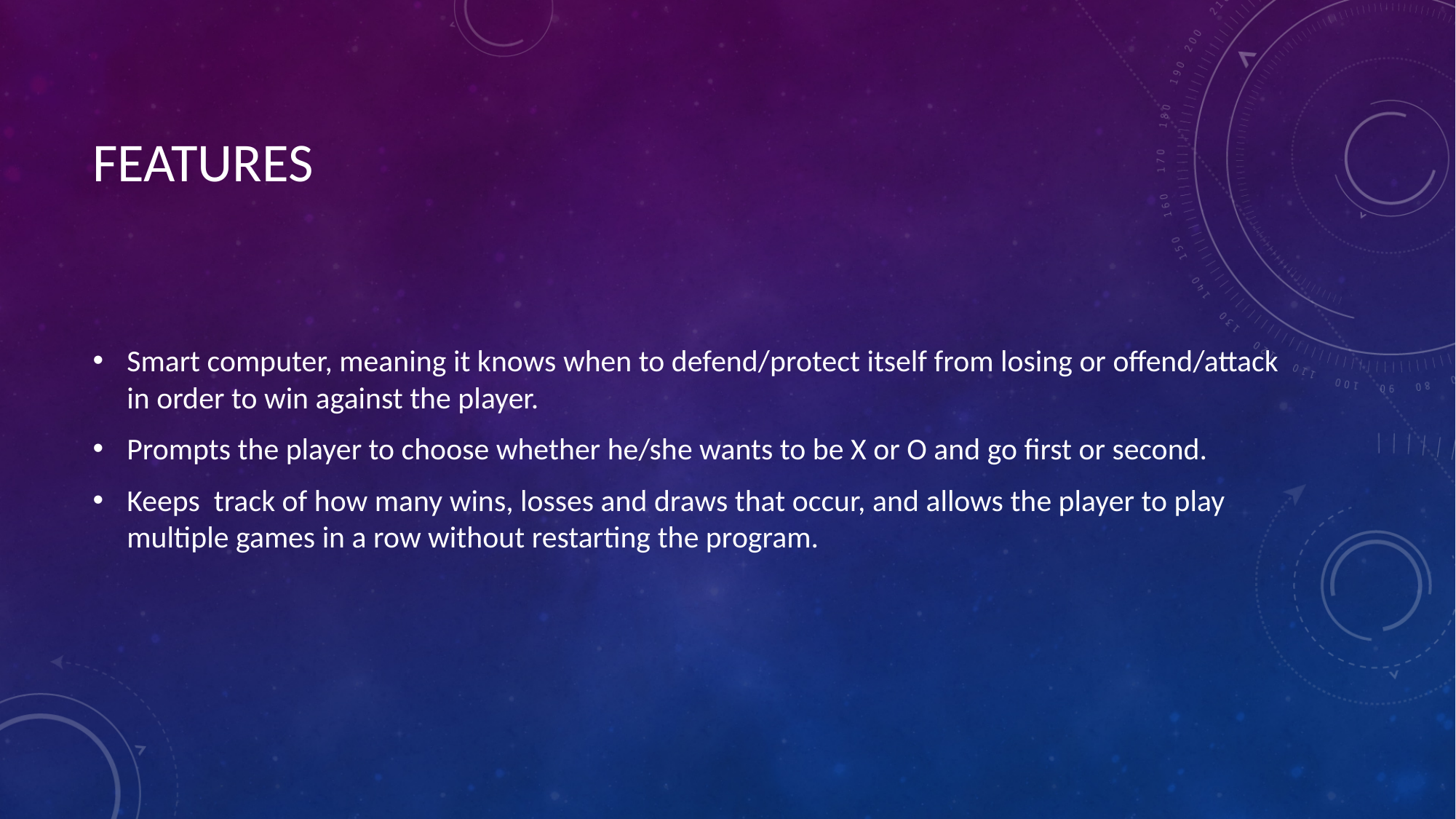

# Features
Smart computer, meaning it knows when to defend/protect itself from losing or offend/attack in order to win against the player.
Prompts the player to choose whether he/she wants to be X or O and go first or second.
Keeps  track of how many wins, losses and draws that occur, and allows the player to play multiple games in a row without restarting the program.